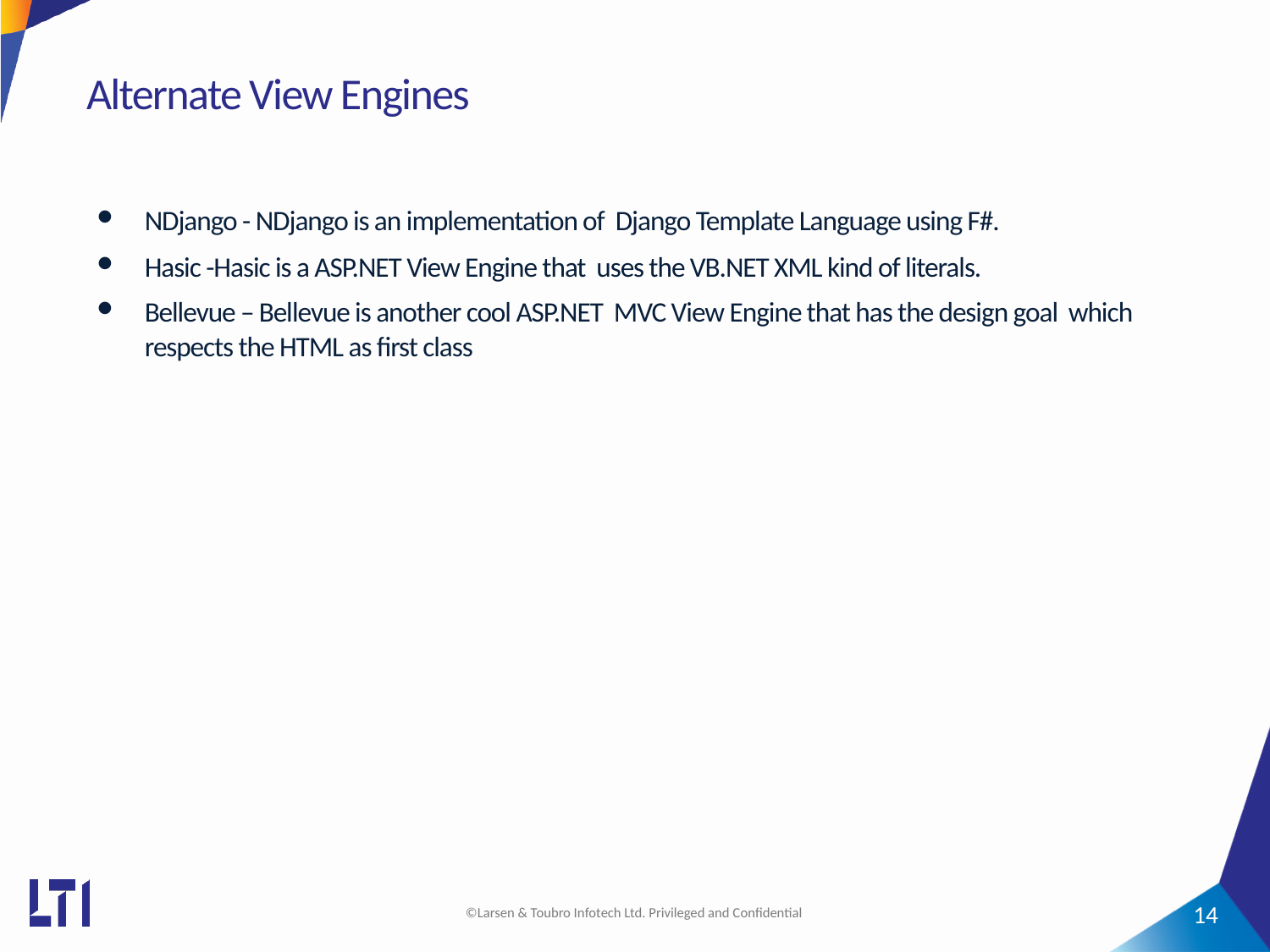

# Alternate View Engines
NDjango - NDjango is an implementation of  Django Template Language using F#.
Hasic -Hasic is a ASP.NET View Engine that  uses the VB.NET XML kind of literals.
Bellevue – Bellevue is another cool ASP.NET  MVC View Engine that has the design goal  which respects the HTML as first class